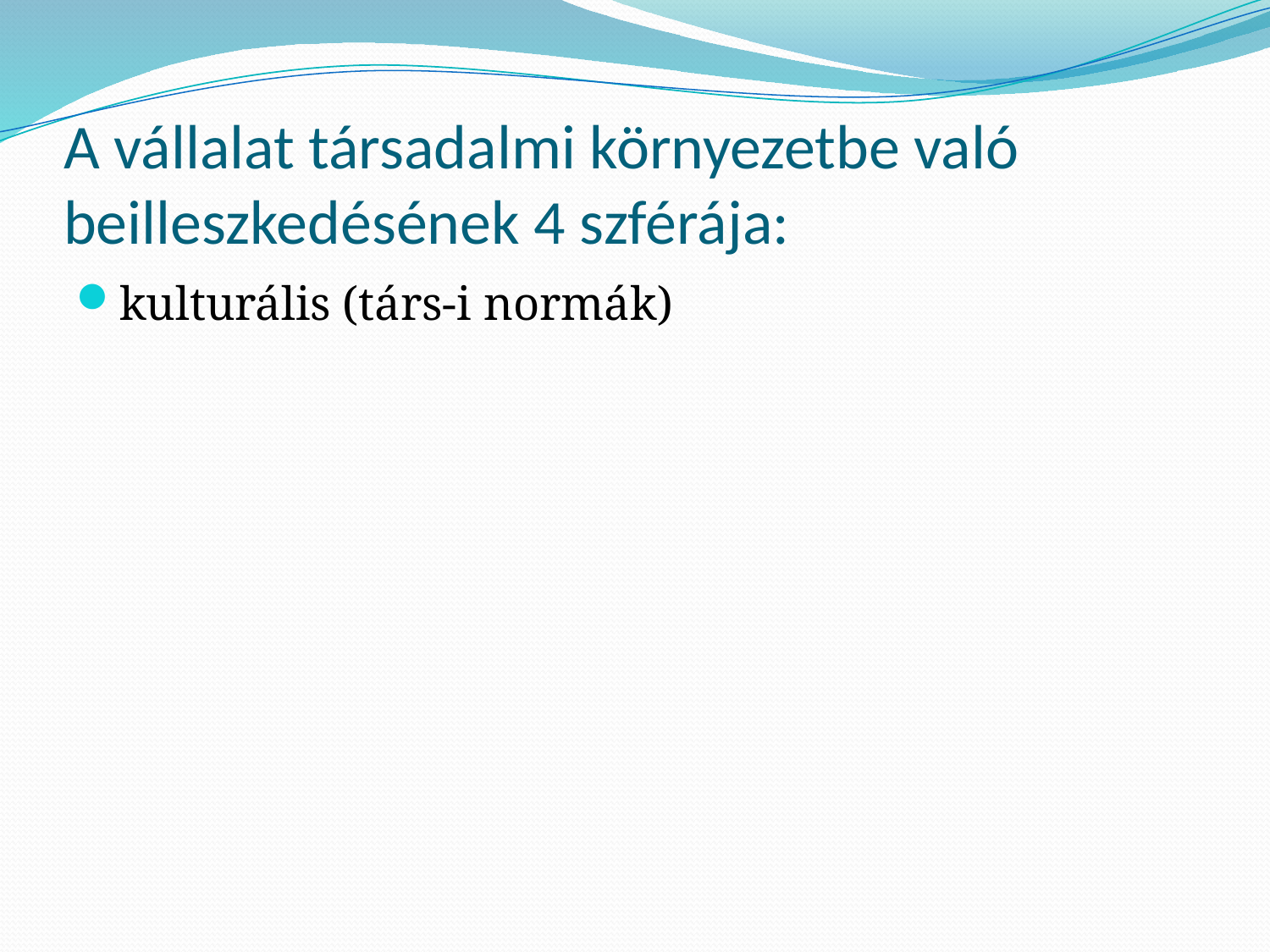

# A vállalat társadalmi környezetbe való beilleszkedésének 4 szférája:
kulturális (társ-i normák)